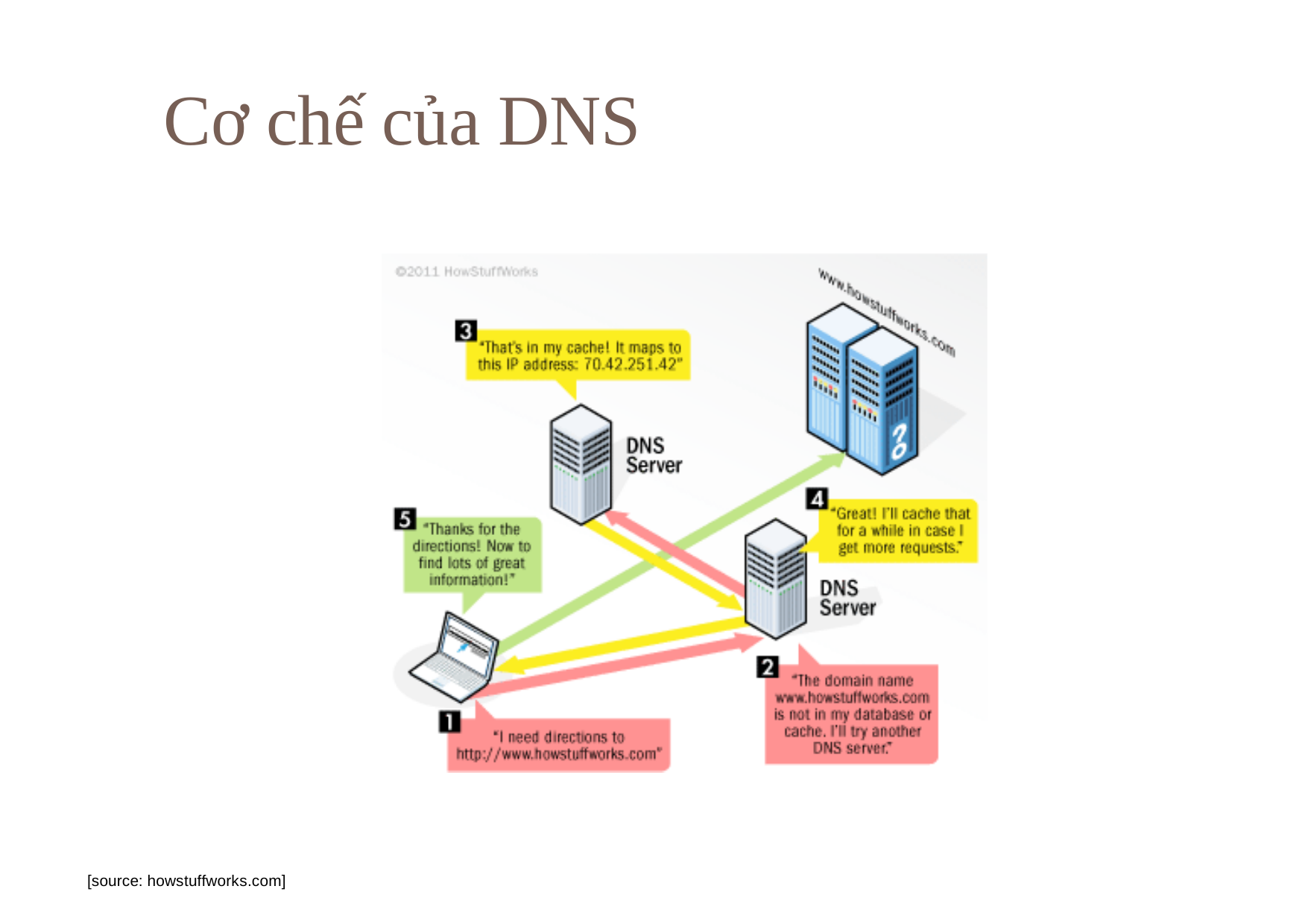

# Cơ chế của DNS
67

[source: howstuffworks.com]